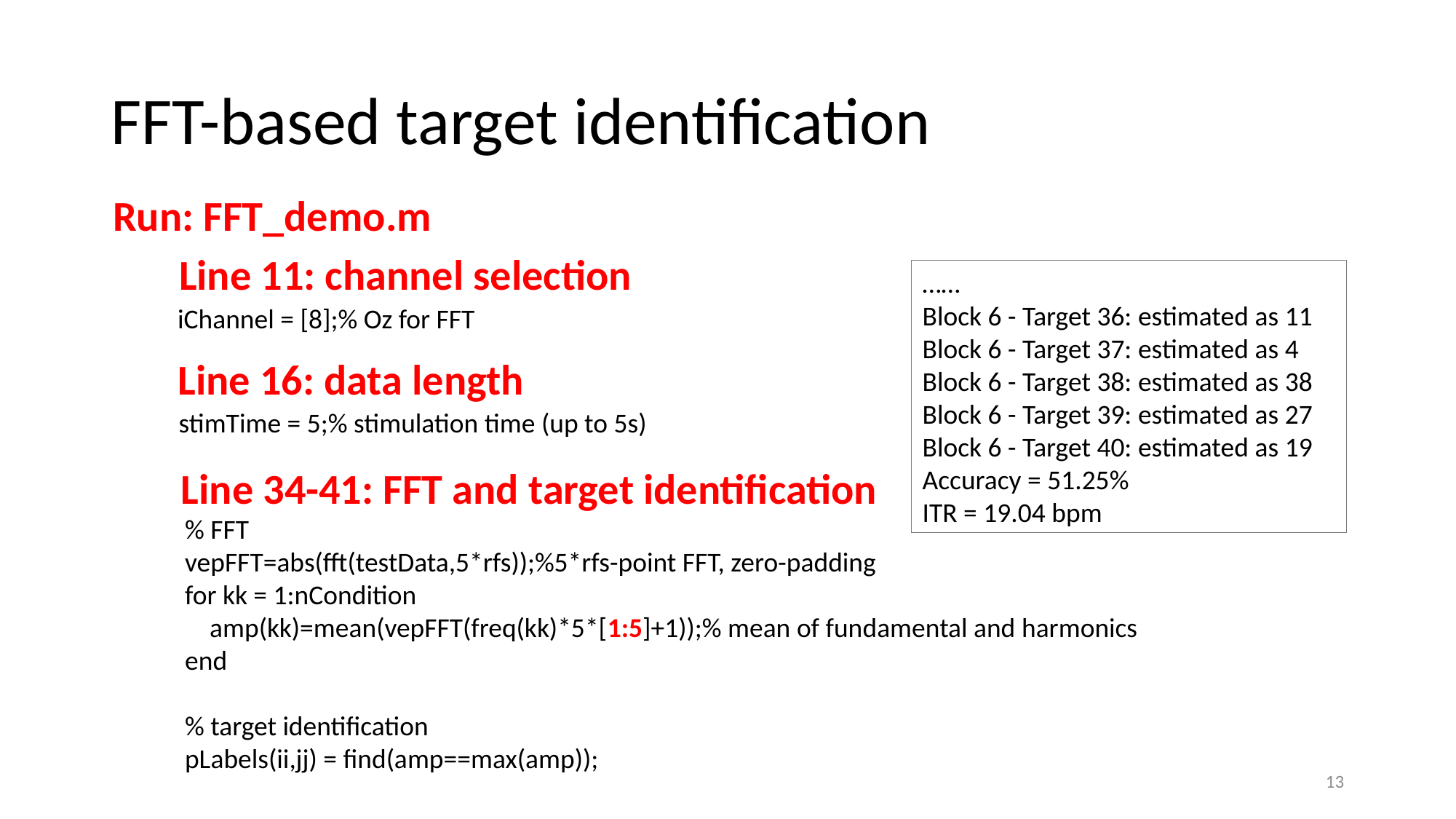

# FFT-based target identification
Run: FFT_demo.m
Line 11: channel selection
……
Block 6 - Target 36: estimated as 11
Block 6 - Target 37: estimated as 4
Block 6 - Target 38: estimated as 38
Block 6 - Target 39: estimated as 27
Block 6 - Target 40: estimated as 19
Accuracy = 51.25%
ITR = 19.04 bpm
iChannel = [8];% Oz for FFT
Line 16: data length
stimTime = 5;% stimulation time (up to 5s)
Line 34-41: FFT and target identification
            % FFT
            vepFFT=abs(fft(testData,5*rfs));%5*rfs-point FFT, zero-padding
            for kk = 1:nCondition
                amp(kk)=mean(vepFFT(freq(kk)*5*[1:5]+1));% mean of fundamental and harmonics
            end

            % target identification
            pLabels(ii,jj) = find(amp==max(amp));
13